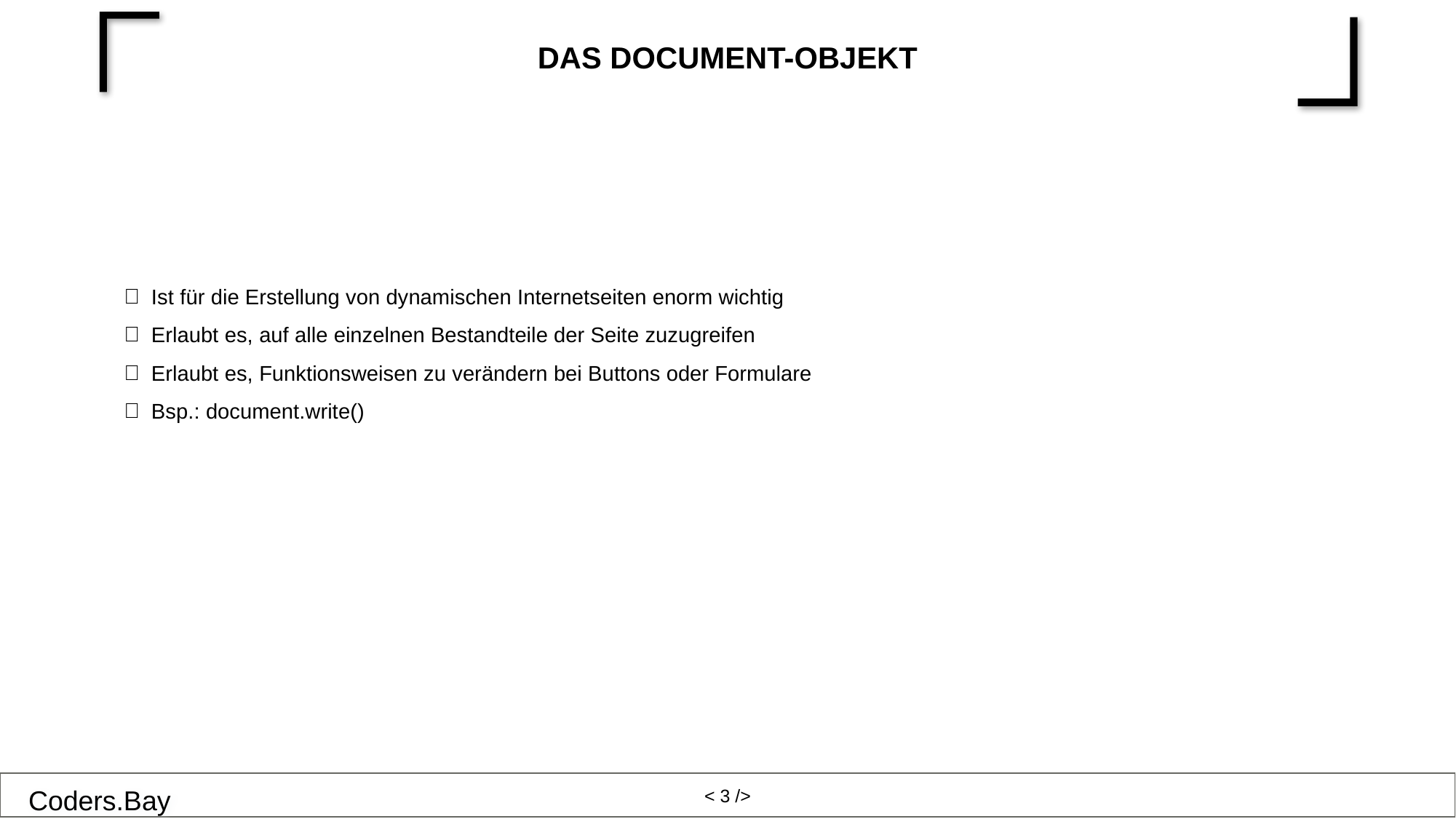

# Das document-Objekt
Ist für die Erstellung von dynamischen Internetseiten enorm wichtig
Erlaubt es, auf alle einzelnen Bestandteile der Seite zuzugreifen
Erlaubt es, Funktionsweisen zu verändern bei Buttons oder Formulare
Bsp.: document.write()